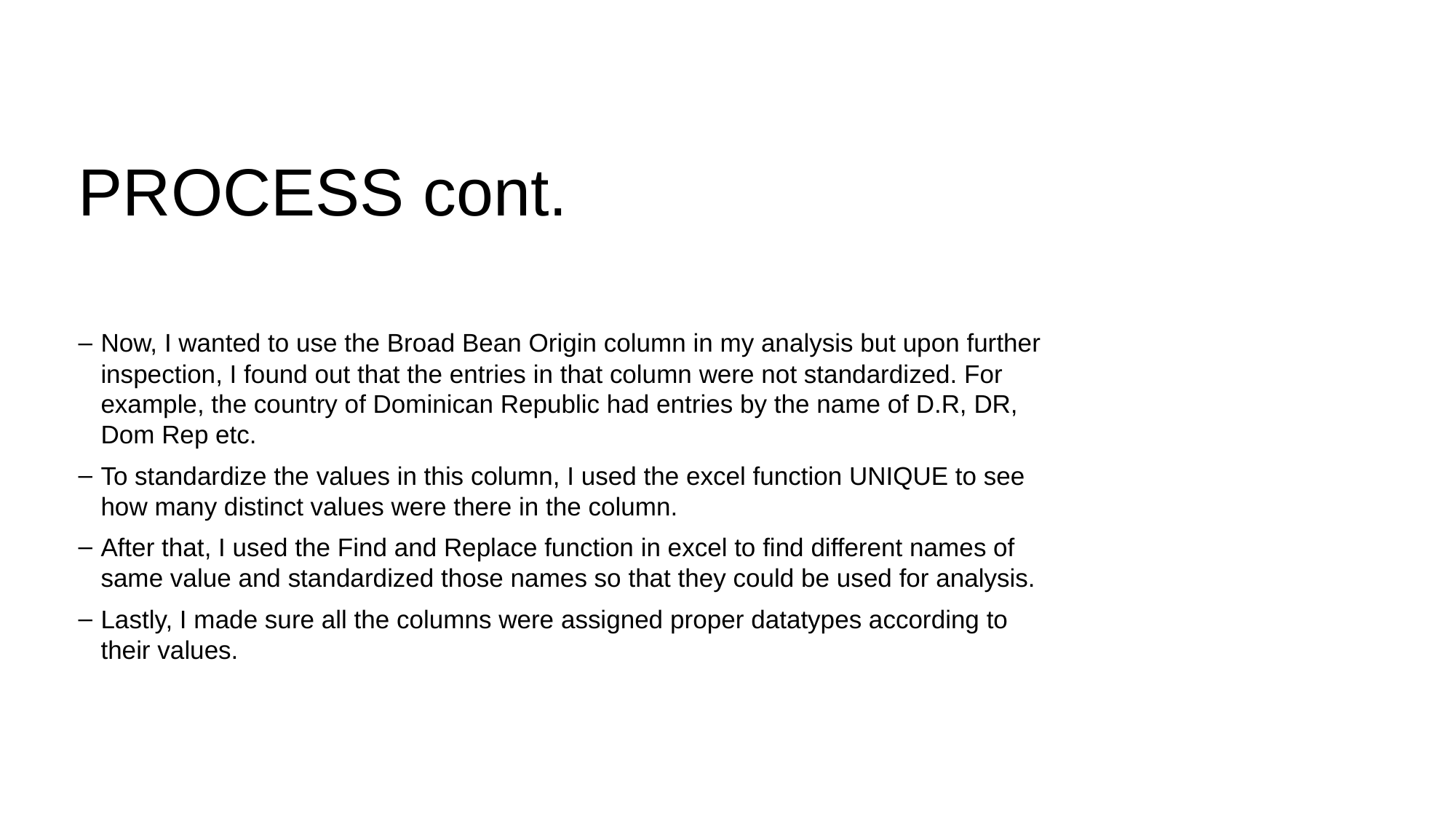

# PROCESS cont.
Now, I wanted to use the Broad Bean Origin column in my analysis but upon further inspection, I found out that the entries in that column were not standardized. For example, the country of Dominican Republic had entries by the name of D.R, DR, Dom Rep etc.
To standardize the values in this column, I used the excel function UNIQUE to see how many distinct values were there in the column.
After that, I used the Find and Replace function in excel to find different names of same value and standardized those names so that they could be used for analysis.
Lastly, I made sure all the columns were assigned proper datatypes according to their values.